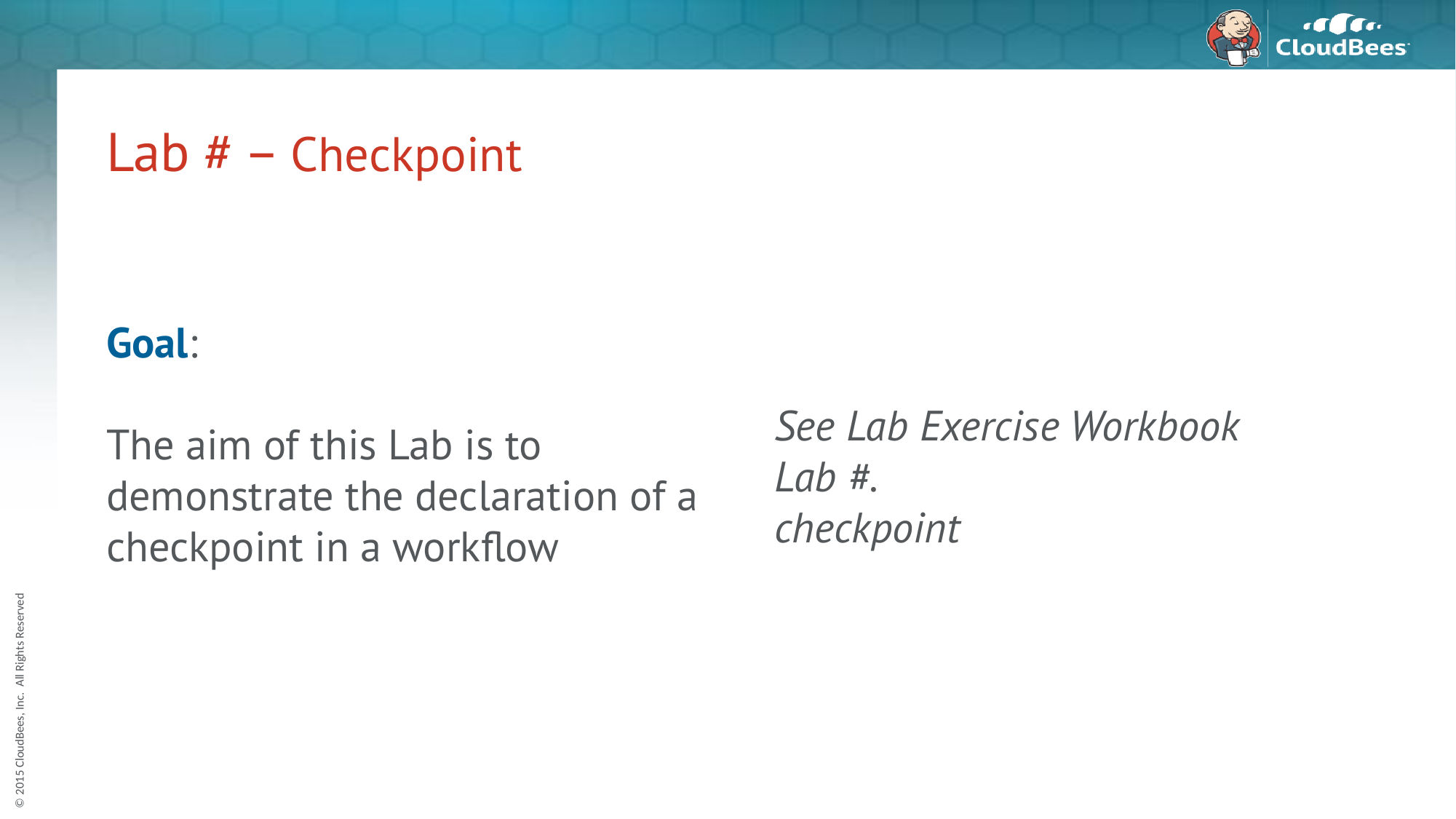

# Lab # – Checkpoint

Goal:

The aim of this Lab is to
demonstrate the declaration of a
checkpoint in a workflow

See Lab Exercise Workbook
Lab #.
checkpoint